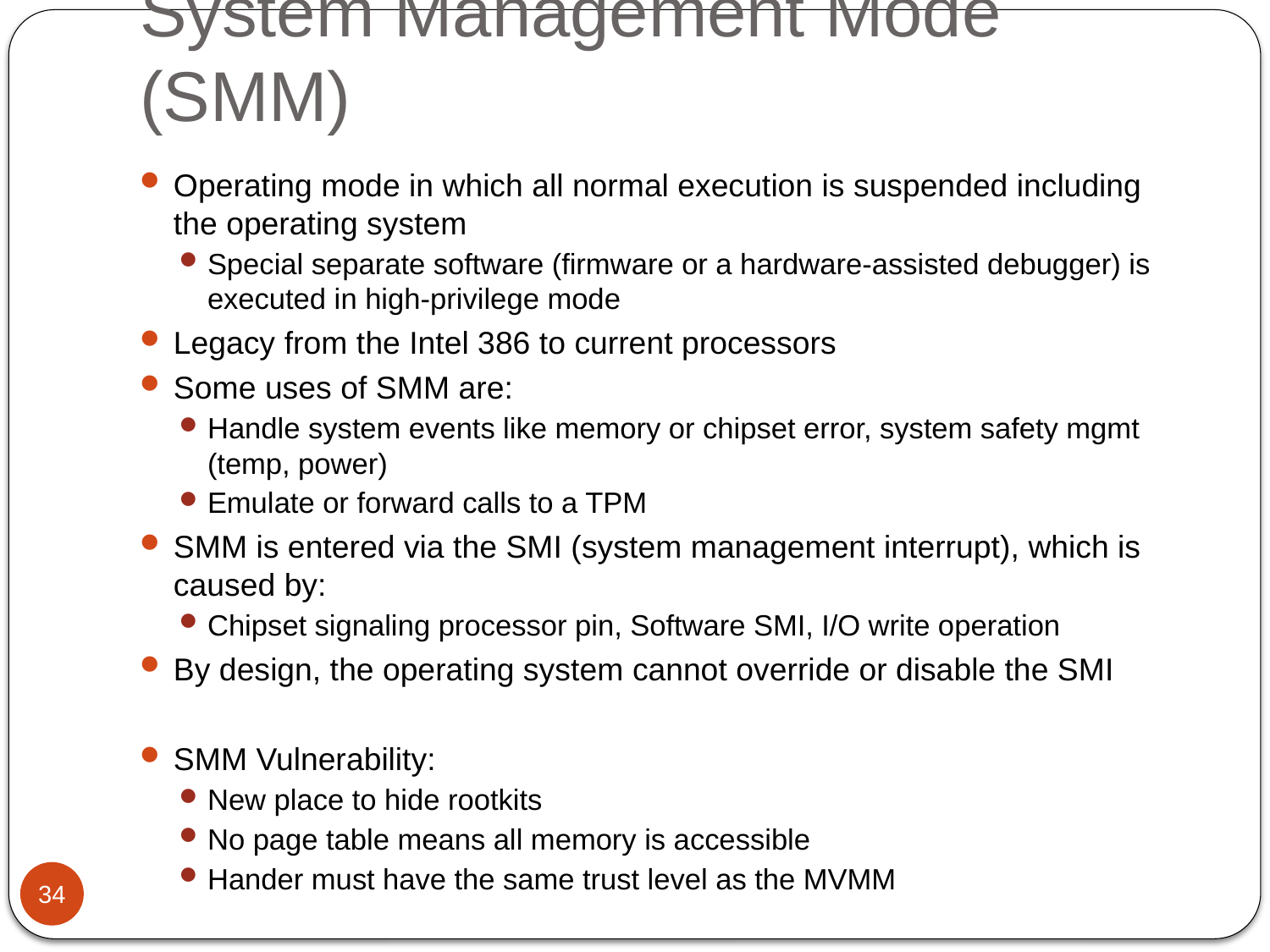

# System Management Mode (SMM)
Operating mode in which all normal execution is suspended including the operating system
Special separate software (firmware or a hardware-assisted debugger) is executed in high-privilege mode
Legacy from the Intel 386 to current processors
Some uses of SMM are:
Handle system events like memory or chipset error, system safety mgmt (temp, power)
Emulate or forward calls to a TPM
SMM is entered via the SMI (system management interrupt), which is caused by:
Chipset signaling processor pin, Software SMI, I/O write operation
By design, the operating system cannot override or disable the SMI

SMM Vulnerability:
New place to hide rootkits
No page table means all memory is accessible
Hander must have the same trust level as the MVMM

34